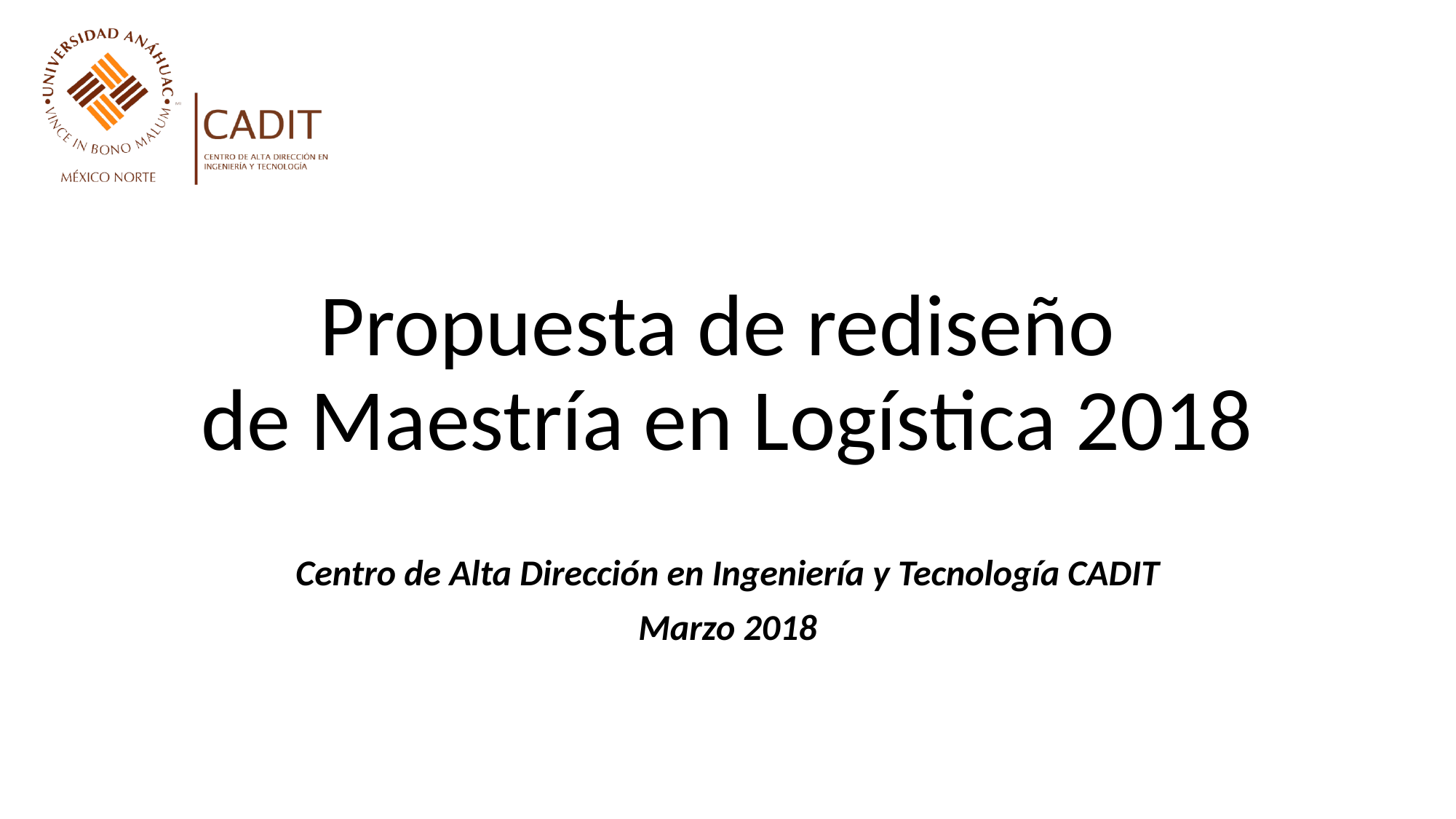

# Propuesta de rediseño de Maestría en Logística 2018

Centro de Alta Dirección en Ingeniería y Tecnología CADIT
Marzo 2018